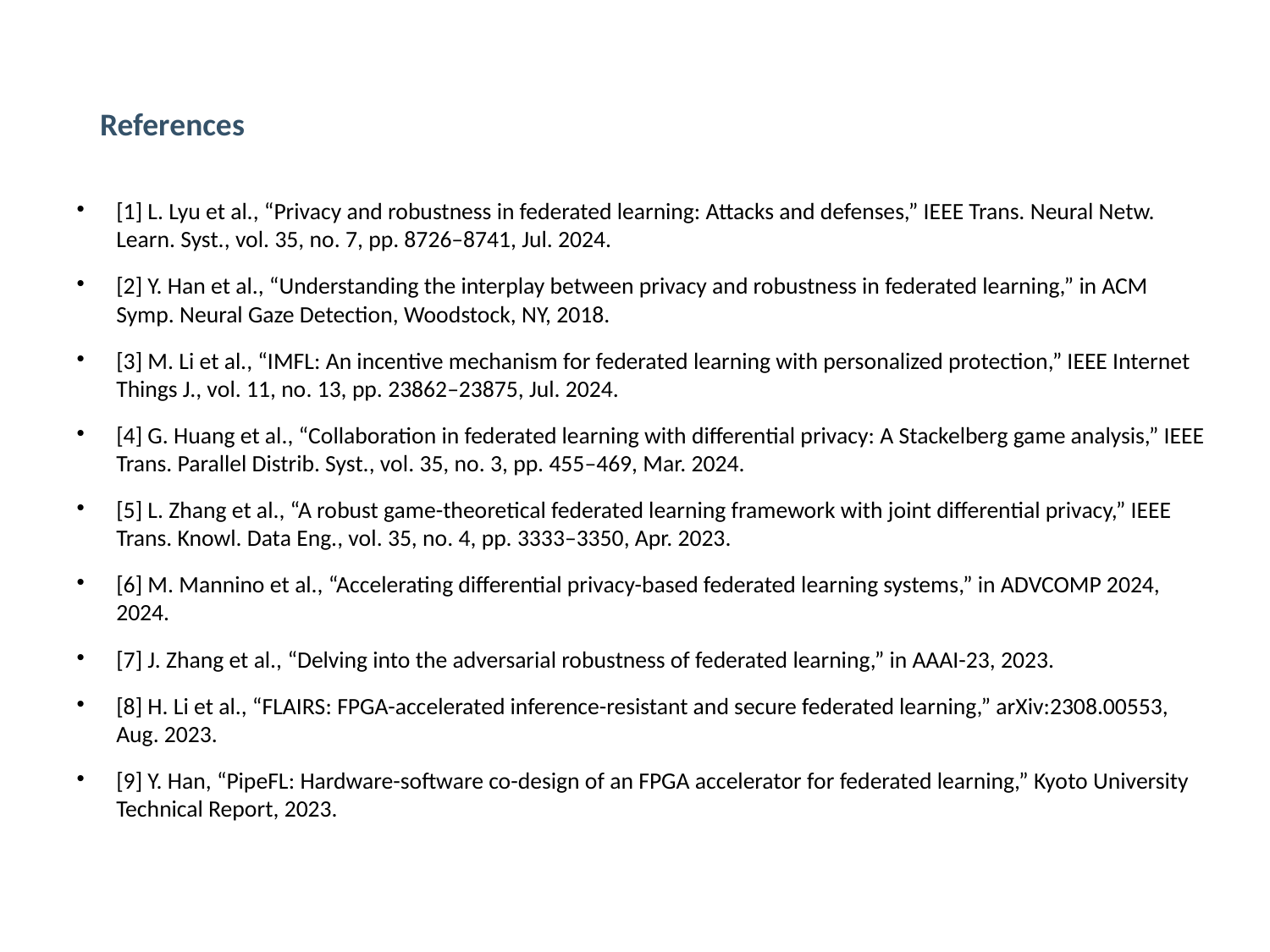

# References
[1] L. Lyu et al., “Privacy and robustness in federated learning: Attacks and defenses,” IEEE Trans. Neural Netw. Learn. Syst., vol. 35, no. 7, pp. 8726–8741, Jul. 2024.
[2] Y. Han et al., “Understanding the interplay between privacy and robustness in federated learning,” in ACM Symp. Neural Gaze Detection, Woodstock, NY, 2018.
[3] M. Li et al., “IMFL: An incentive mechanism for federated learning with personalized protection,” IEEE Internet Things J., vol. 11, no. 13, pp. 23862–23875, Jul. 2024.
[4] G. Huang et al., “Collaboration in federated learning with differential privacy: A Stackelberg game analysis,” IEEE Trans. Parallel Distrib. Syst., vol. 35, no. 3, pp. 455–469, Mar. 2024.
[5] L. Zhang et al., “A robust game-theoretical federated learning framework with joint differential privacy,” IEEE Trans. Knowl. Data Eng., vol. 35, no. 4, pp. 3333–3350, Apr. 2023.
[6] M. Mannino et al., “Accelerating differential privacy-based federated learning systems,” in ADVCOMP 2024, 2024.
[7] J. Zhang et al., “Delving into the adversarial robustness of federated learning,” in AAAI-23, 2023.
[8] H. Li et al., “FLAIRS: FPGA-accelerated inference-resistant and secure federated learning,” arXiv:2308.00553, Aug. 2023.
[9] Y. Han, “PipeFL: Hardware-software co-design of an FPGA accelerator for federated learning,” Kyoto University Technical Report, 2023.